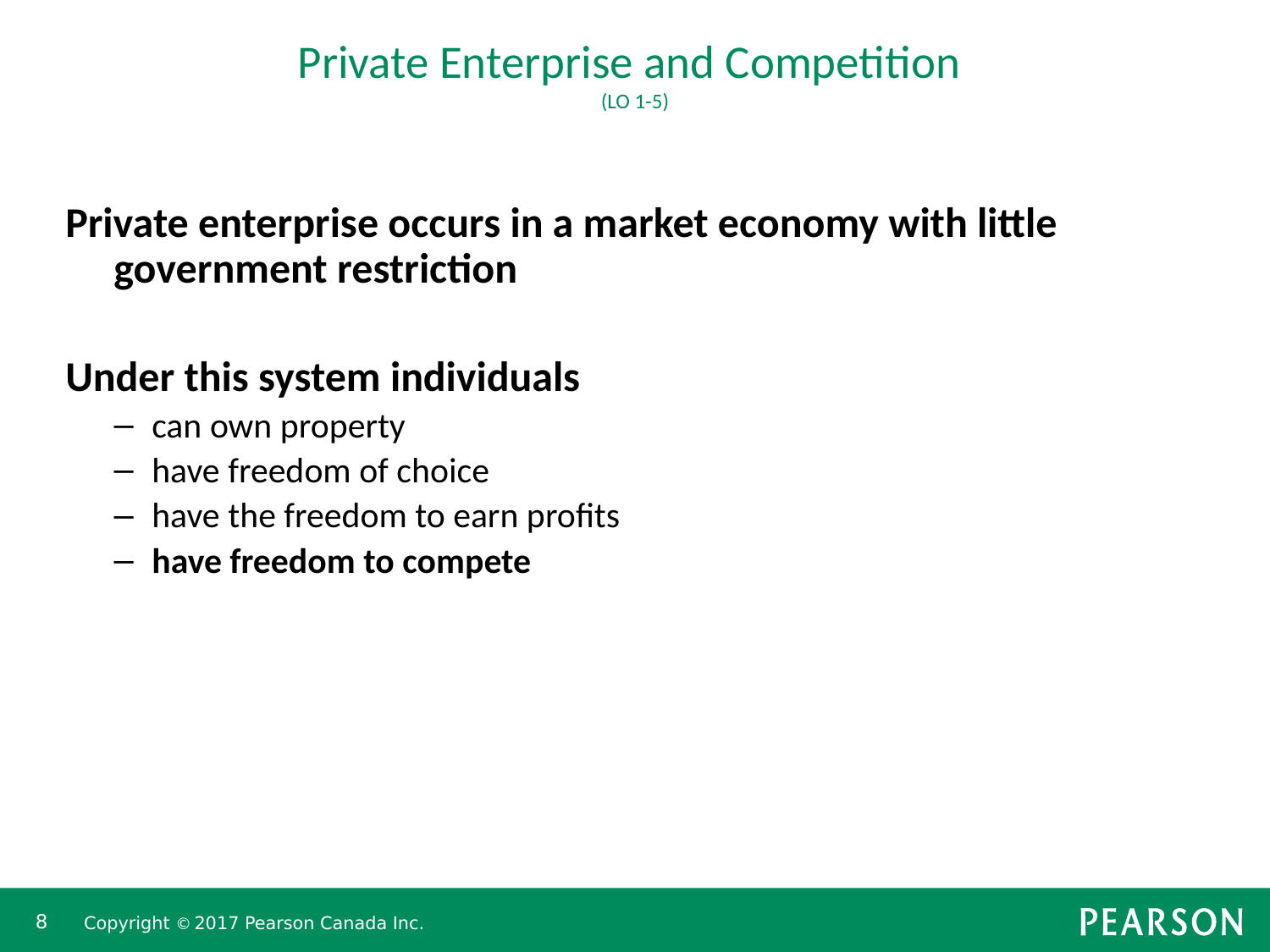

Private Enterprise and Competition
(LO 1-5)

Private enterprise occurs in a market economy with little government restriction

Under this system individuals
can own property
have freedom of choice
have the freedom to earn profits
have freedom to compete